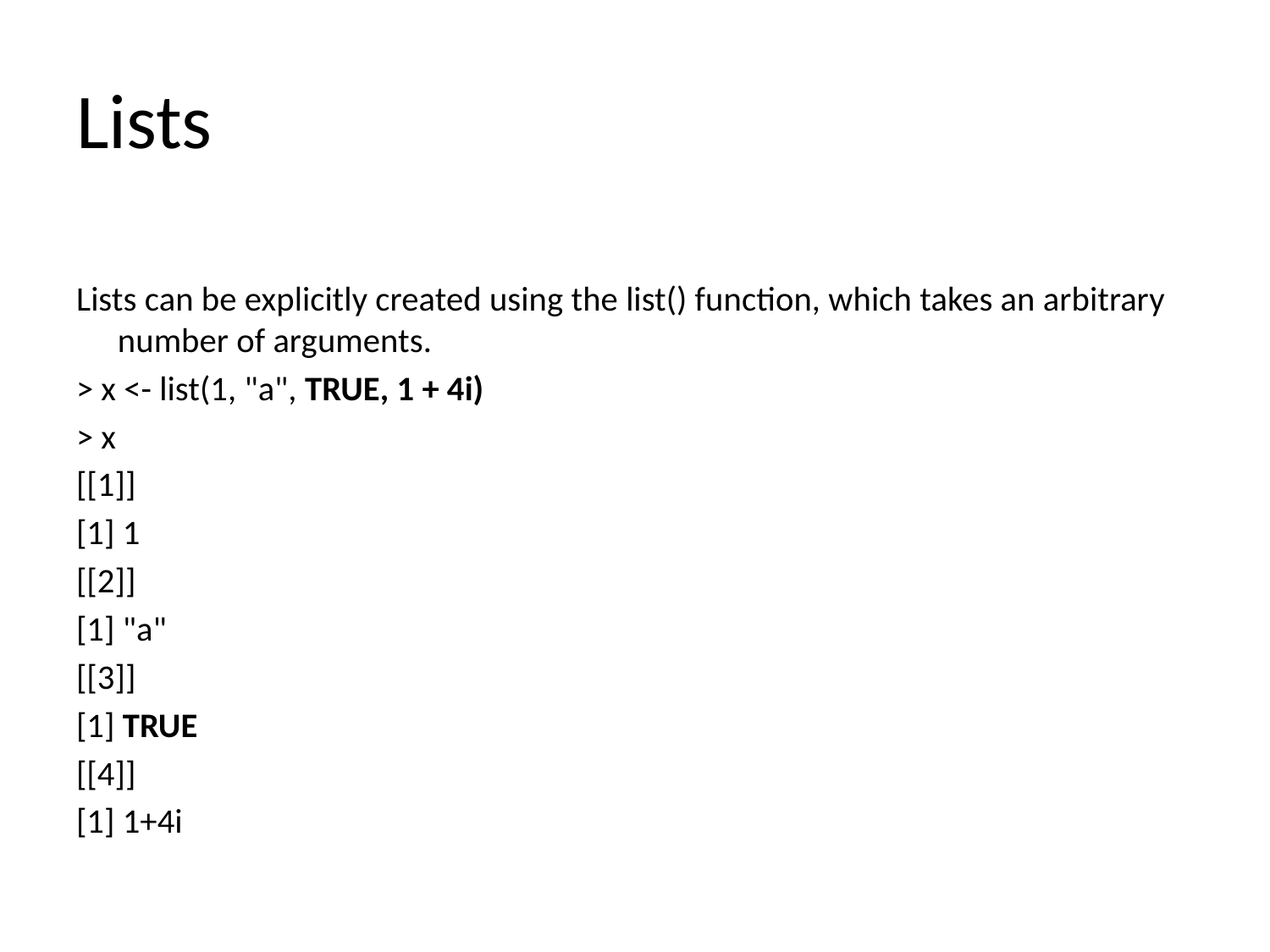

# Lists

Lists can be explicitly created using the list() function, which takes an arbitrary number of arguments.
> x <- list(1, "a", TRUE, 1 + 4i)
> x
[[1]]
[1] 1
[[2]]
[1] "a"
[[3]]
[1] TRUE
[[4]]
[1] 1+4i